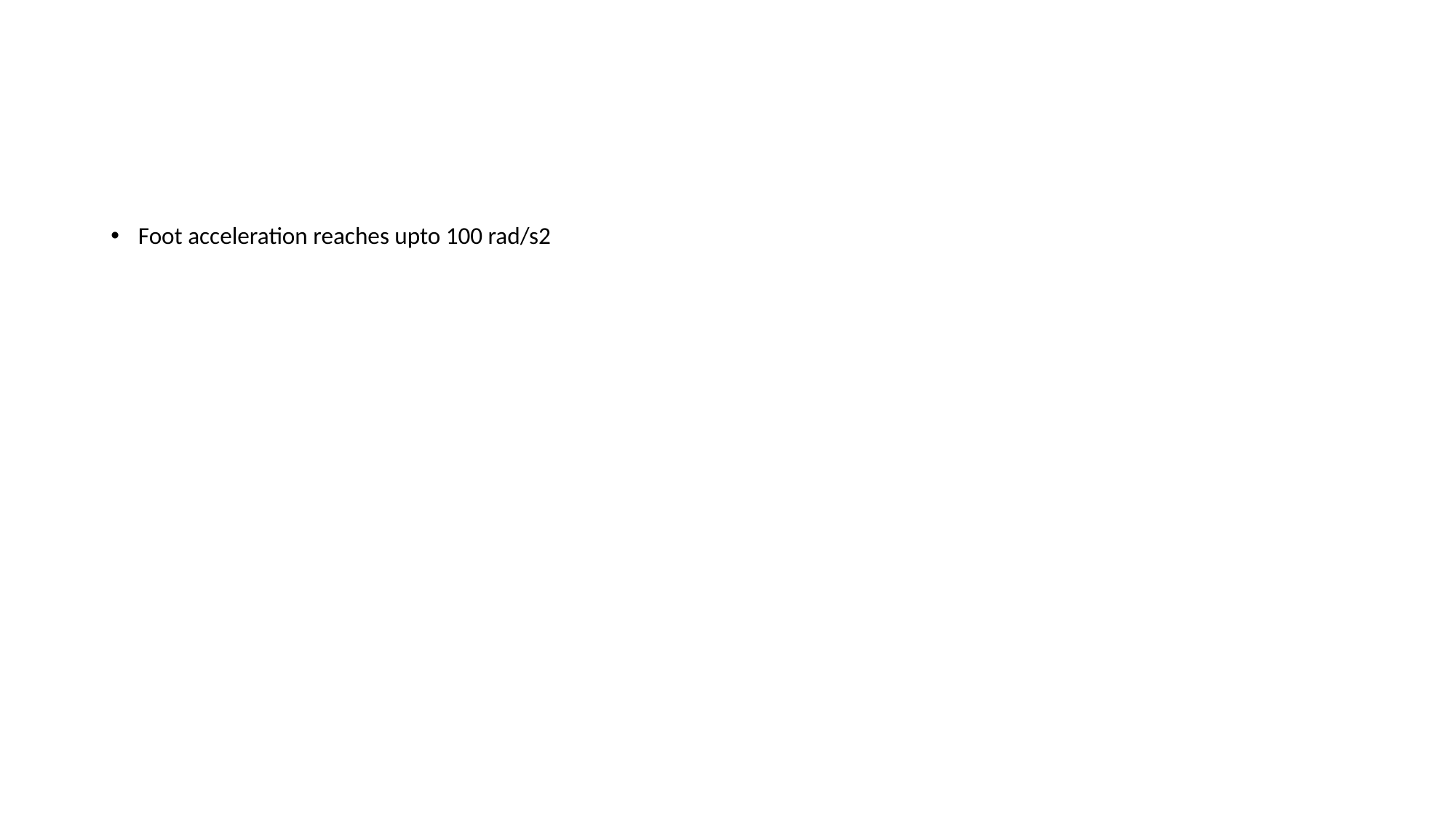

#
Foot acceleration reaches upto 100 rad/s2